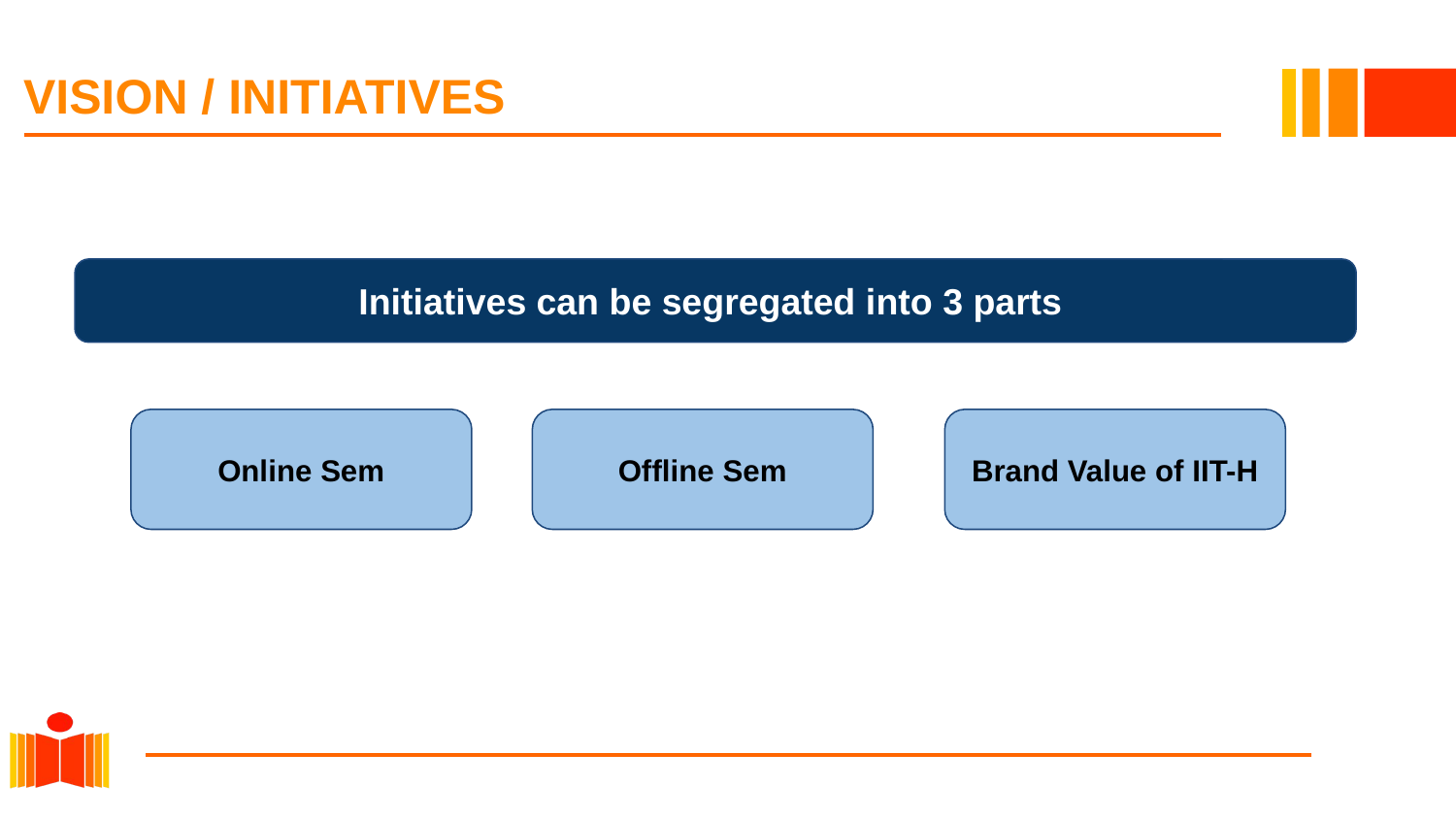

# VISION / INITIATIVES

Initiatives can be segregated into 3 parts
Online Sem
Offline Sem
Brand Value of IIT-H